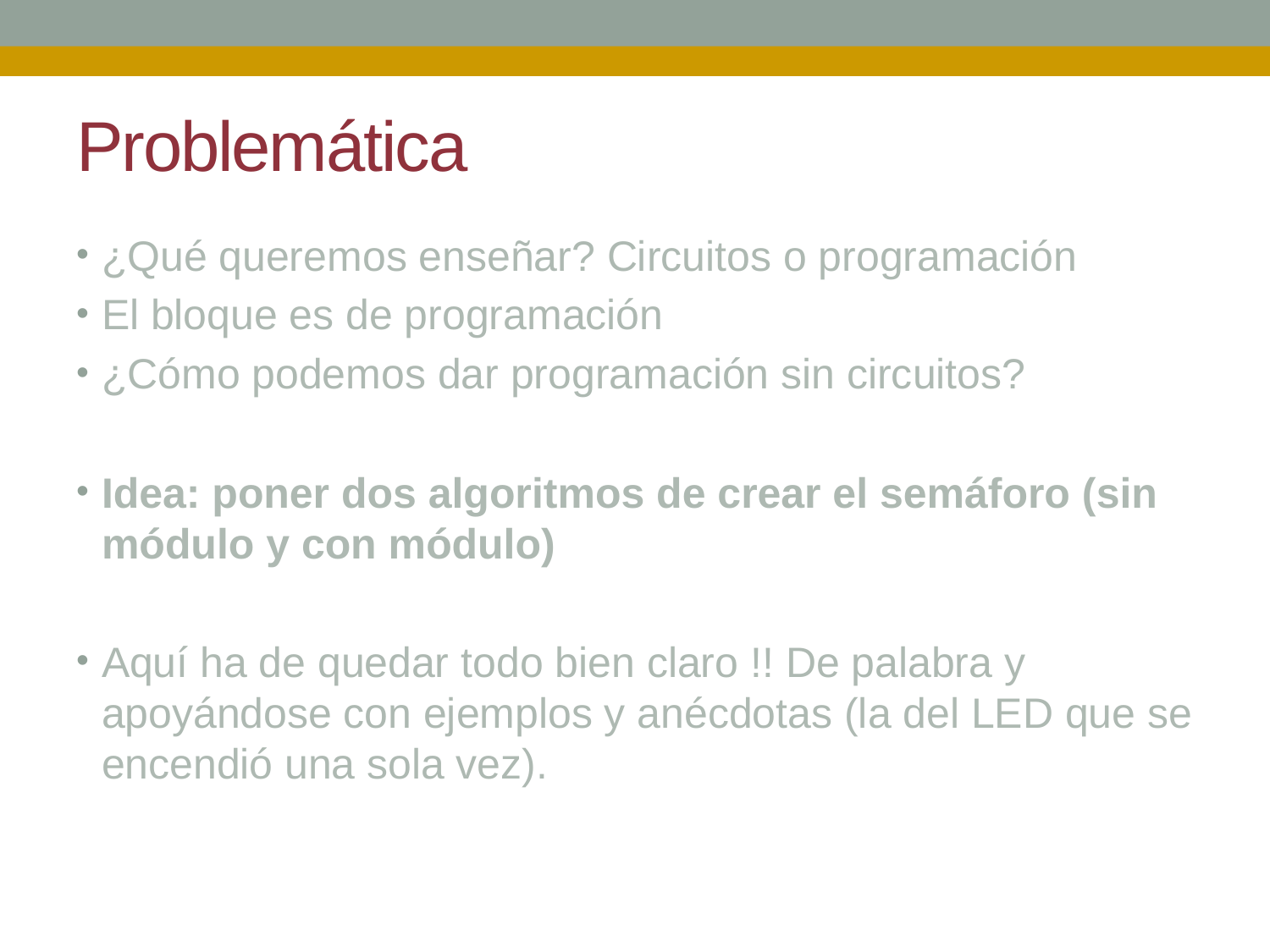

# Problemática
¿Qué queremos enseñar? Circuitos o programación
El bloque es de programación
¿Cómo podemos dar programación sin circuitos?

Idea: poner dos algoritmos de crear el semáforo (sin módulo y con módulo)

Aquí ha de quedar todo bien claro !! De palabra y apoyándose con ejemplos y anécdotas (la del LED que se encendió una sola vez).